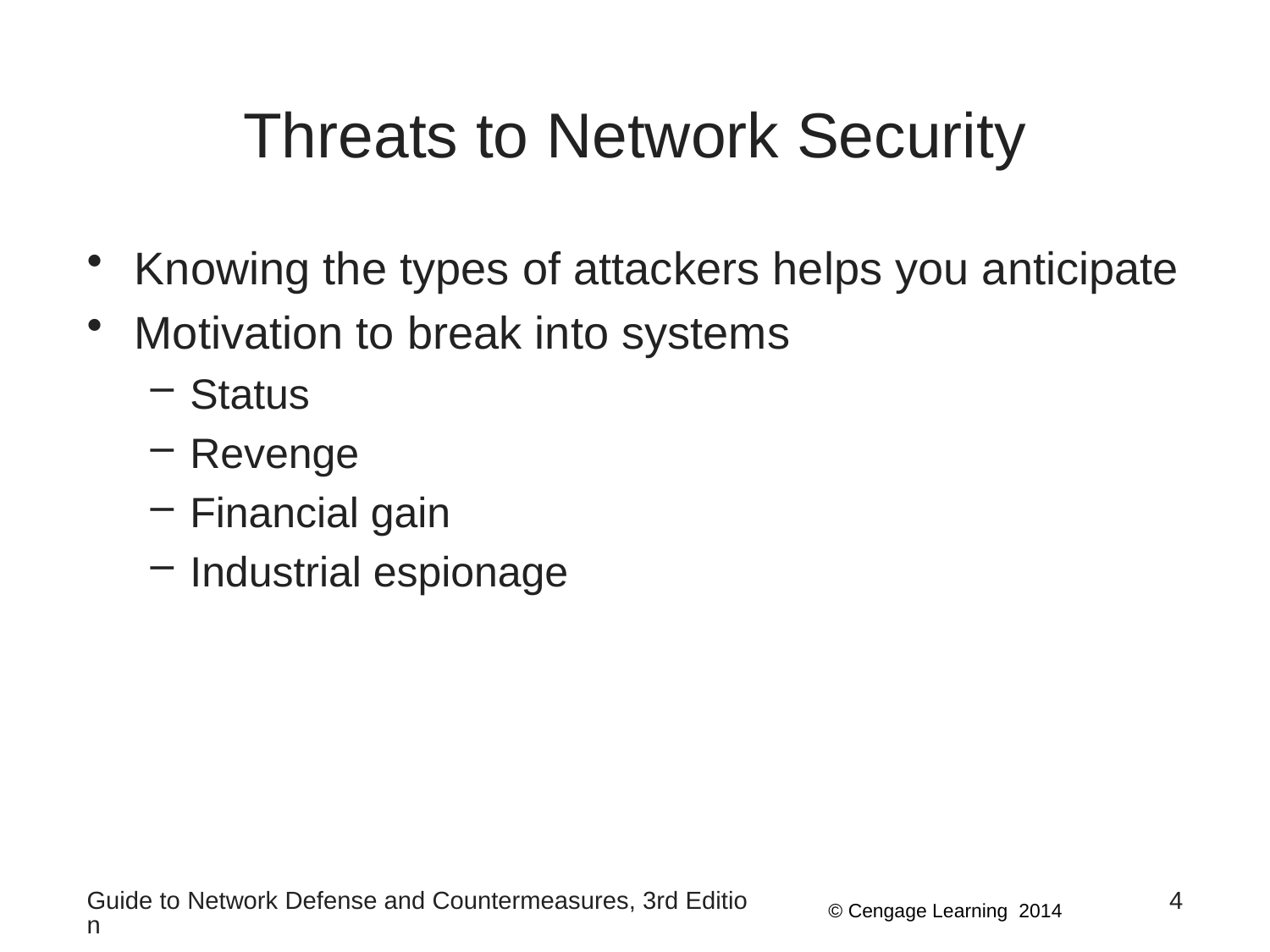

# Threats to Network Security
Knowing the types of attackers helps you anticipate
Motivation to break into systems
Status
Revenge
Financial gain
Industrial espionage
Guide to Network Defense and Countermeasures, 3rd Edition
4